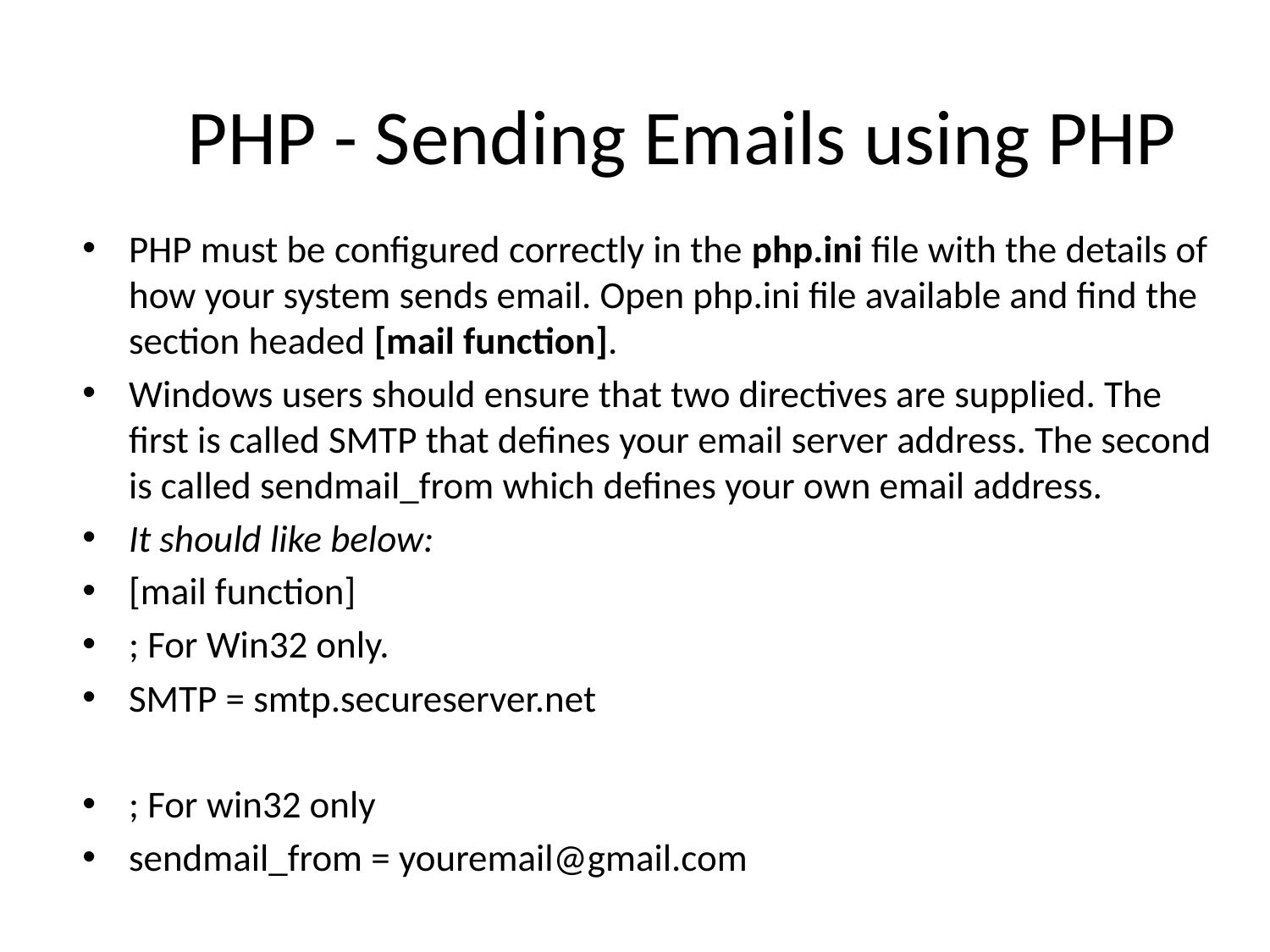

# PHP - Sending Emails using PHP
PHP must be configured correctly in the php.ini file with the details of how your system sends email. Open php.ini file available and find the section headed [mail function].
Windows users should ensure that two directives are supplied. The first is called SMTP that defines your email server address. The second is called sendmail_from which defines your own email address.
It should like below:
[mail function]
; For Win32 only.
SMTP = smtp.secureserver.net

; For win32 only
sendmail_from = youremail@gmail.com